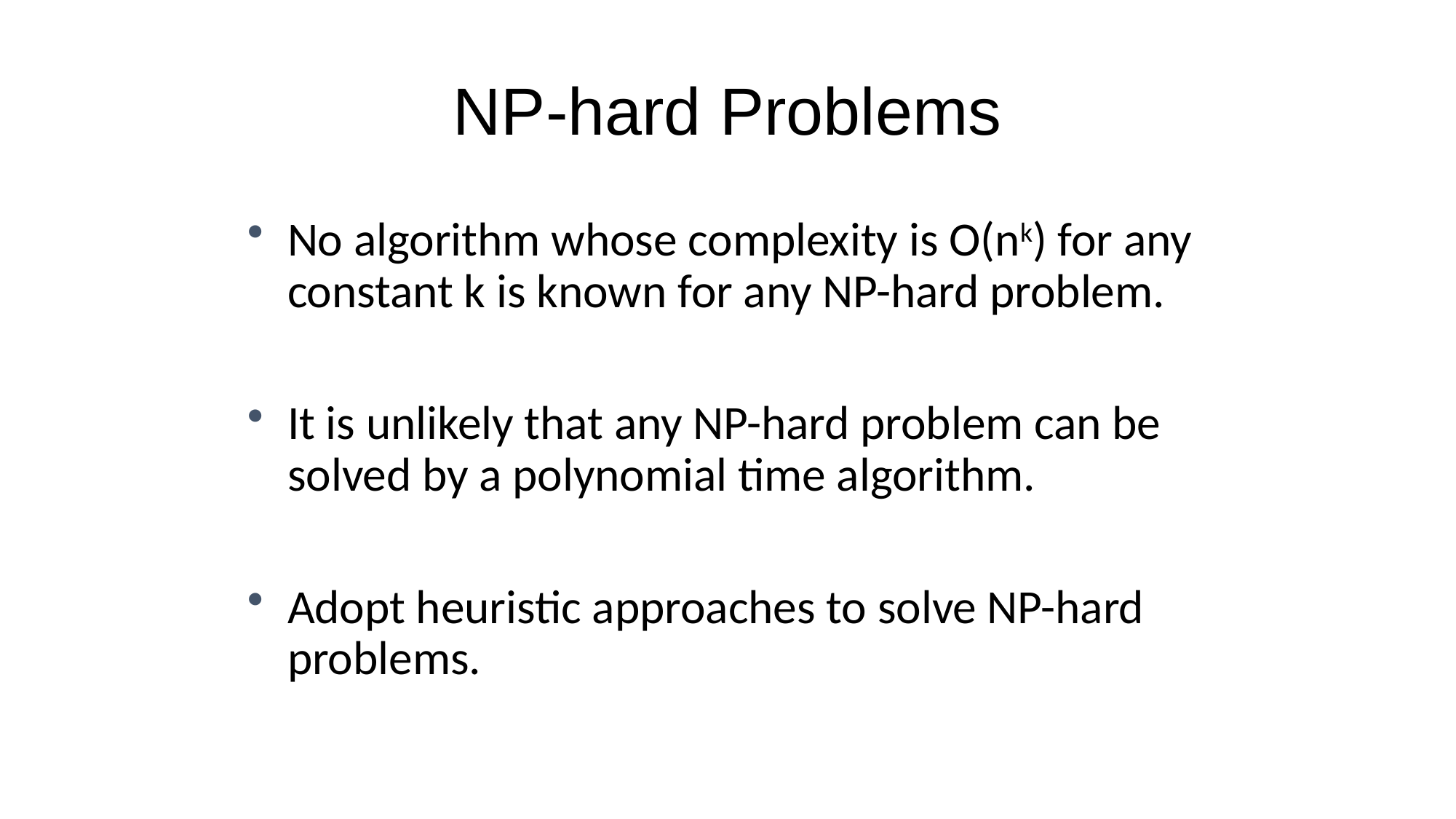

# NP-hard Problems
No algorithm whose complexity is O(nk) for any constant k is known for any NP-hard problem.

It is unlikely that any NP-hard problem can be solved by a polynomial time algorithm.

Adopt heuristic approaches to solve NP-hard problems.